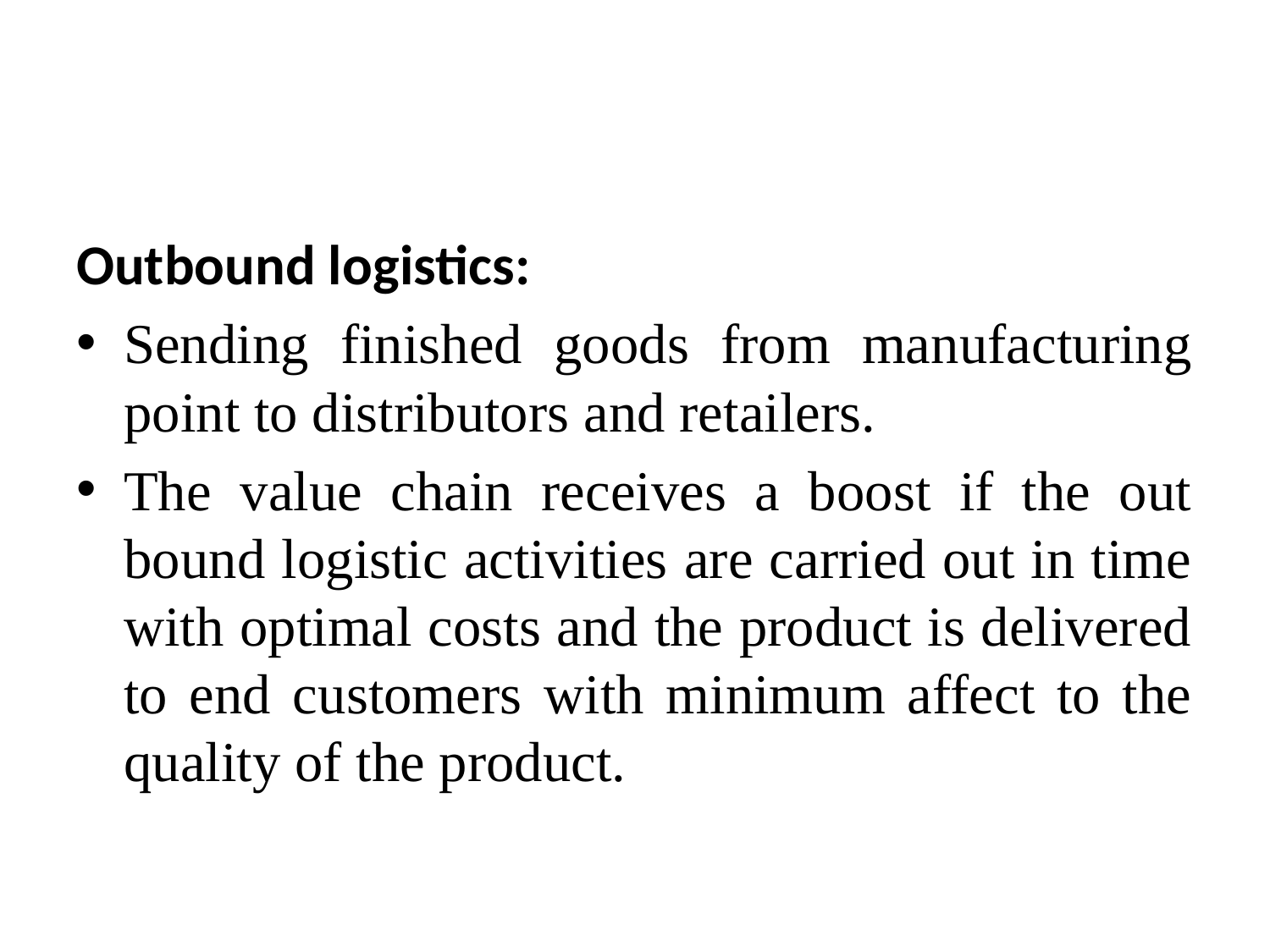

#
Outbound logistics:
Sending finished goods from manufacturing point to distributors and retailers.
The value chain receives a boost if the out bound logistic activities are carried out in time with optimal costs and the product is delivered to end customers with minimum affect to the quality of the product.